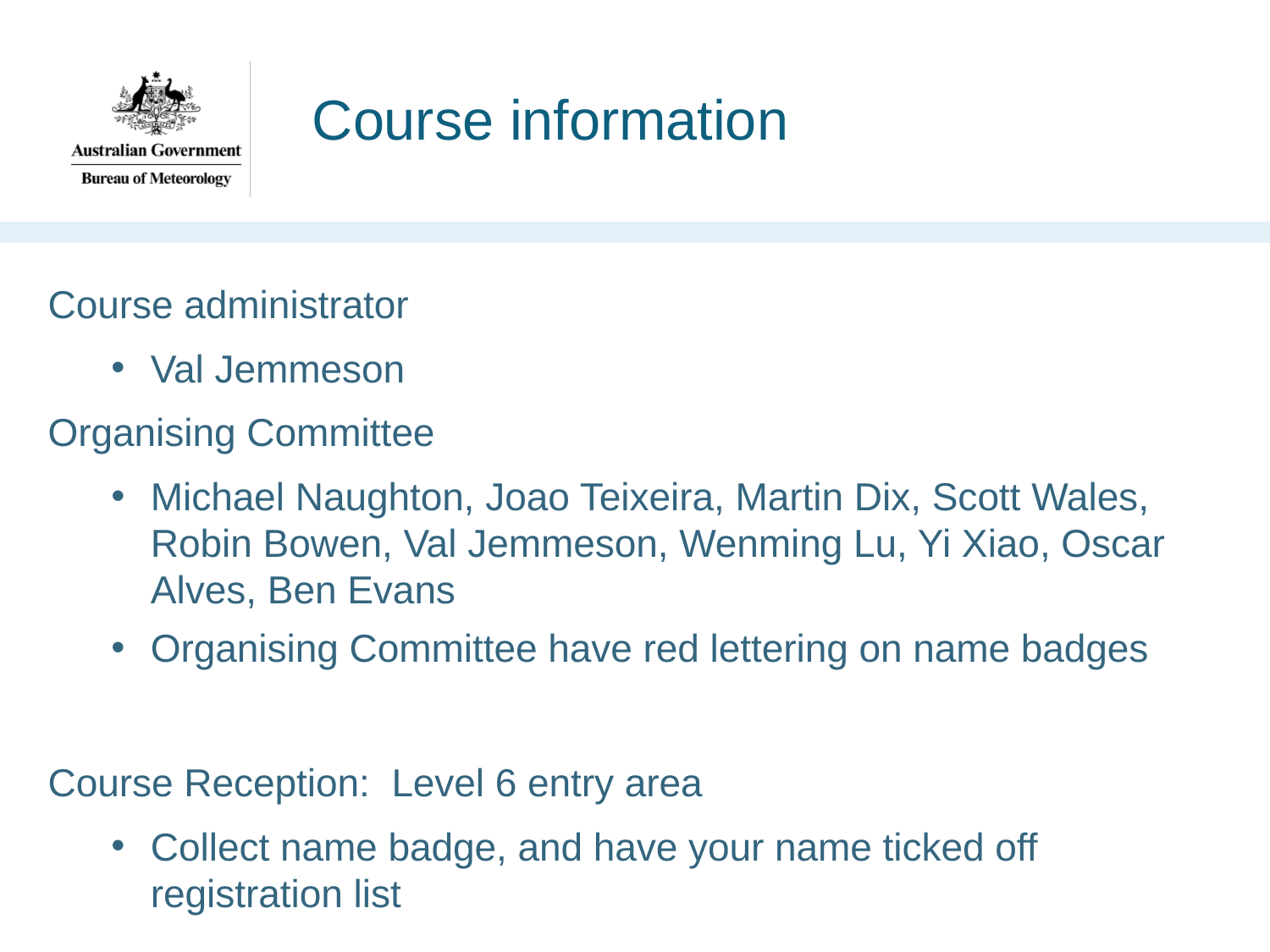

# Course information
Course administrator
Val Jemmeson
Organising Committee
Michael Naughton, Joao Teixeira, Martin Dix, Scott Wales, Robin Bowen, Val Jemmeson, Wenming Lu, Yi Xiao, Oscar Alves, Ben Evans
Organising Committee have red lettering on name badges

Course Reception:  Level 6 entry area
Collect name badge, and have your name ticked off  registration list